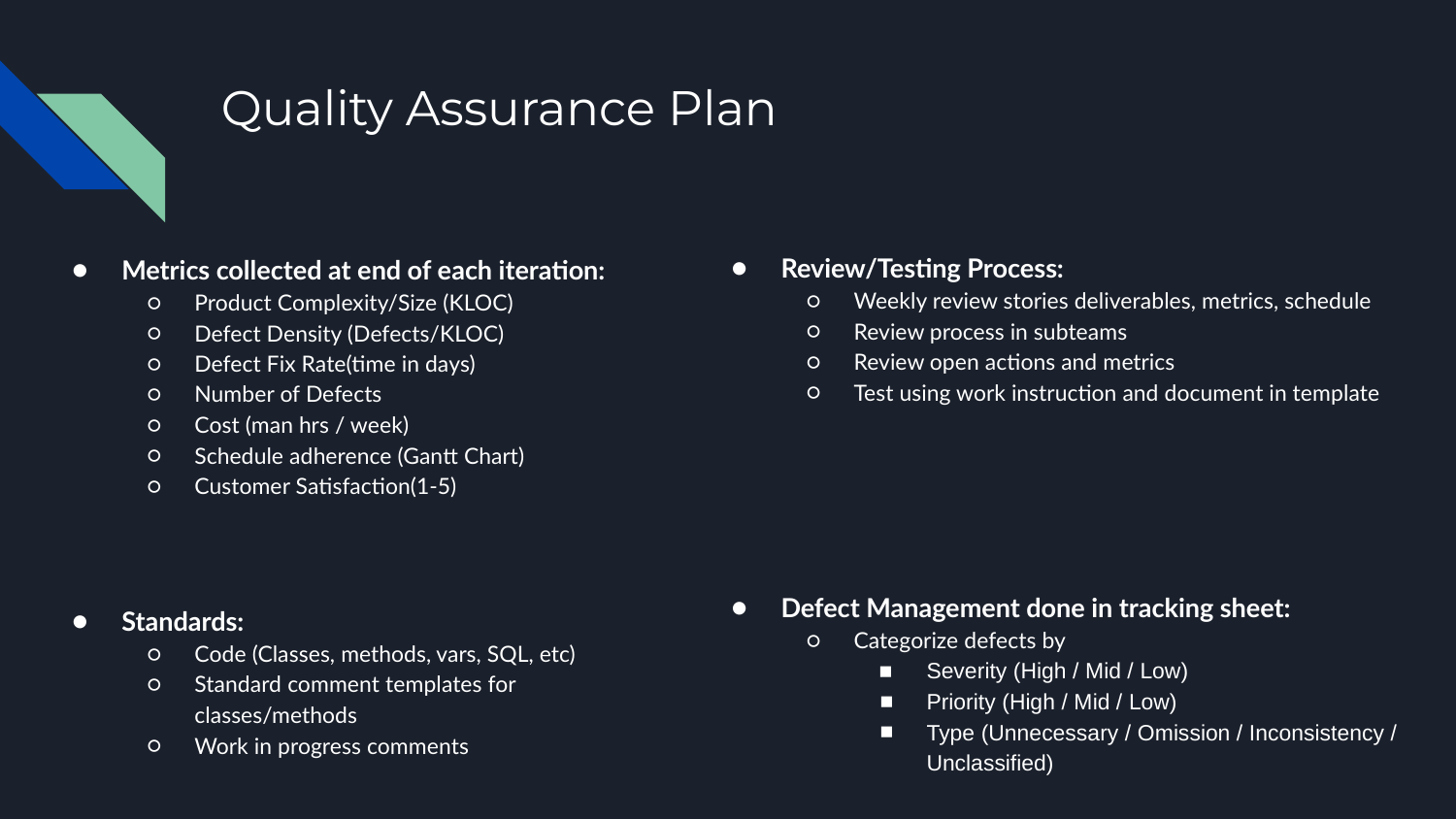

# Quality Assurance Plan
Review/Testing Process:
Weekly review stories deliverables, metrics, schedule
Review process in subteams
Review open actions and metrics
Test using work instruction and document in template

Defect Management done in tracking sheet:
Categorize defects by
Severity (High / Mid / Low)
Priority (High / Mid / Low)
Type (Unnecessary / Omission / Inconsistency / Unclassified)

Metrics collected at end of each iteration:
Product Complexity/Size (KLOC)
Defect Density (Defects/KLOC)
Defect Fix Rate(time in days)
Number of Defects
Cost (man hrs / week)
Schedule adherence (Gantt Chart)
Customer Satisfaction(1-5)

Standards:
Code (Classes, methods, vars, SQL, etc)
Standard comment templates for classes/methods
Work in progress comments